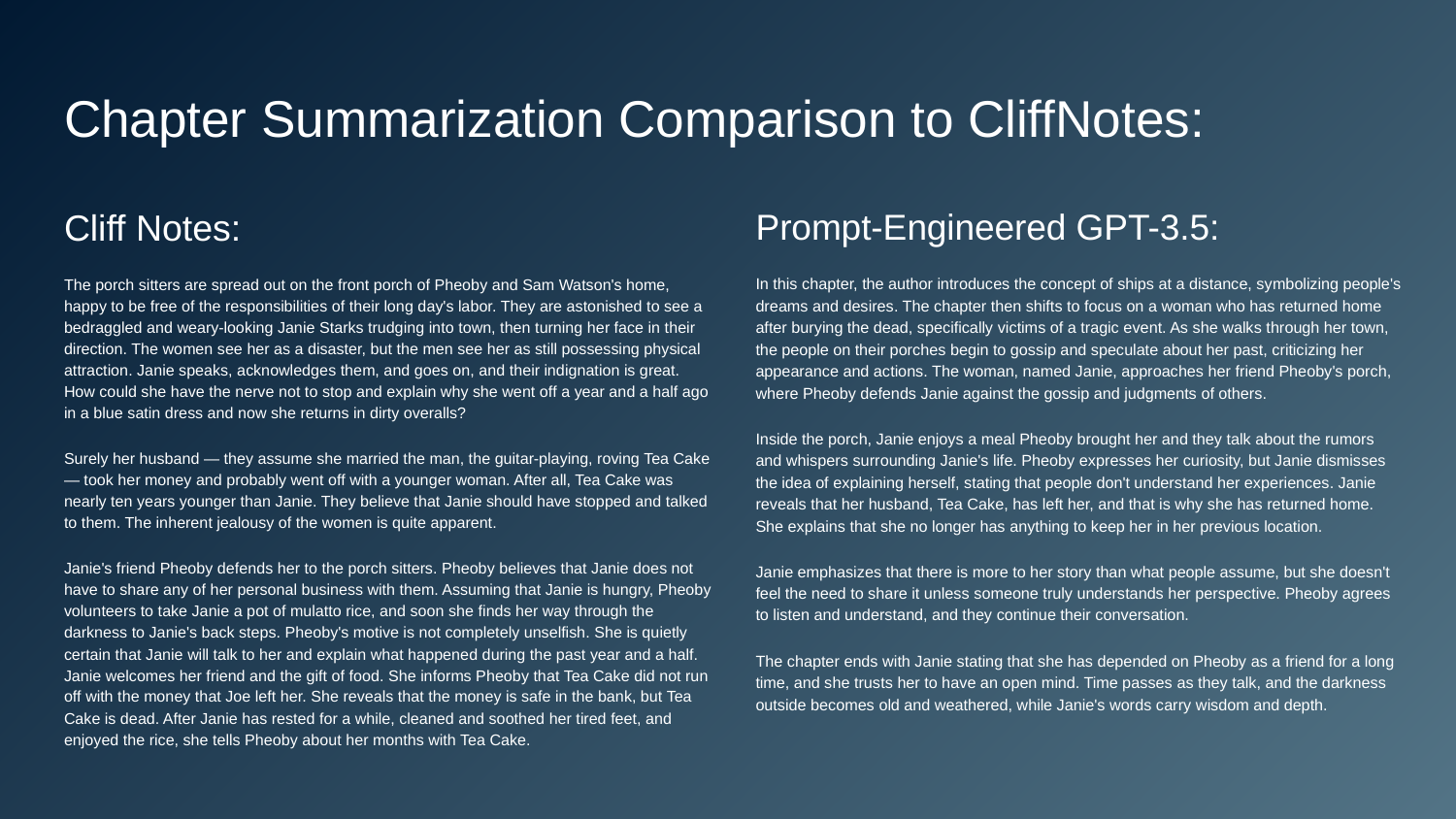

# Chapter Summarization Comparison to CliffNotes:
Cliff Notes:
The porch sitters are spread out on the front porch of Pheoby and Sam Watson's home, happy to be free of the responsibilities of their long day's labor. They are astonished to see a bedraggled and weary-looking Janie Starks trudging into town, then turning her face in their direction. The women see her as a disaster, but the men see her as still possessing physical attraction. Janie speaks, acknowledges them, and goes on, and their indignation is great. How could she have the nerve not to stop and explain why she went off a year and a half ago in a blue satin dress and now she returns in dirty overalls?
Surely her husband — they assume she married the man, the guitar-playing, roving Tea Cake — took her money and probably went off with a younger woman. After all, Tea Cake was nearly ten years younger than Janie. They believe that Janie should have stopped and talked to them. The inherent jealousy of the women is quite apparent.
Janie's friend Pheoby defends her to the porch sitters. Pheoby believes that Janie does not have to share any of her personal business with them. Assuming that Janie is hungry, Pheoby volunteers to take Janie a pot of mulatto rice, and soon she finds her way through the darkness to Janie's back steps. Pheoby's motive is not completely unselfish. She is quietly certain that Janie will talk to her and explain what happened during the past year and a half. Janie welcomes her friend and the gift of food. She informs Pheoby that Tea Cake did not run off with the money that Joe left her. She reveals that the money is safe in the bank, but Tea Cake is dead. After Janie has rested for a while, cleaned and soothed her tired feet, and enjoyed the rice, she tells Pheoby about her months with Tea Cake.
Prompt-Engineered GPT-3.5:
In this chapter, the author introduces the concept of ships at a distance, symbolizing people's dreams and desires. The chapter then shifts to focus on a woman who has returned home after burying the dead, specifically victims of a tragic event. As she walks through her town, the people on their porches begin to gossip and speculate about her past, criticizing her appearance and actions. The woman, named Janie, approaches her friend Pheoby's porch, where Pheoby defends Janie against the gossip and judgments of others.
Inside the porch, Janie enjoys a meal Pheoby brought her and they talk about the rumors and whispers surrounding Janie's life. Pheoby expresses her curiosity, but Janie dismisses the idea of explaining herself, stating that people don't understand her experiences. Janie reveals that her husband, Tea Cake, has left her, and that is why she has returned home. She explains that she no longer has anything to keep her in her previous location.
Janie emphasizes that there is more to her story than what people assume, but she doesn't feel the need to share it unless someone truly understands her perspective. Pheoby agrees to listen and understand, and they continue their conversation.
The chapter ends with Janie stating that she has depended on Pheoby as a friend for a long time, and she trusts her to have an open mind. Time passes as they talk, and the darkness outside becomes old and weathered, while Janie's words carry wisdom and depth.